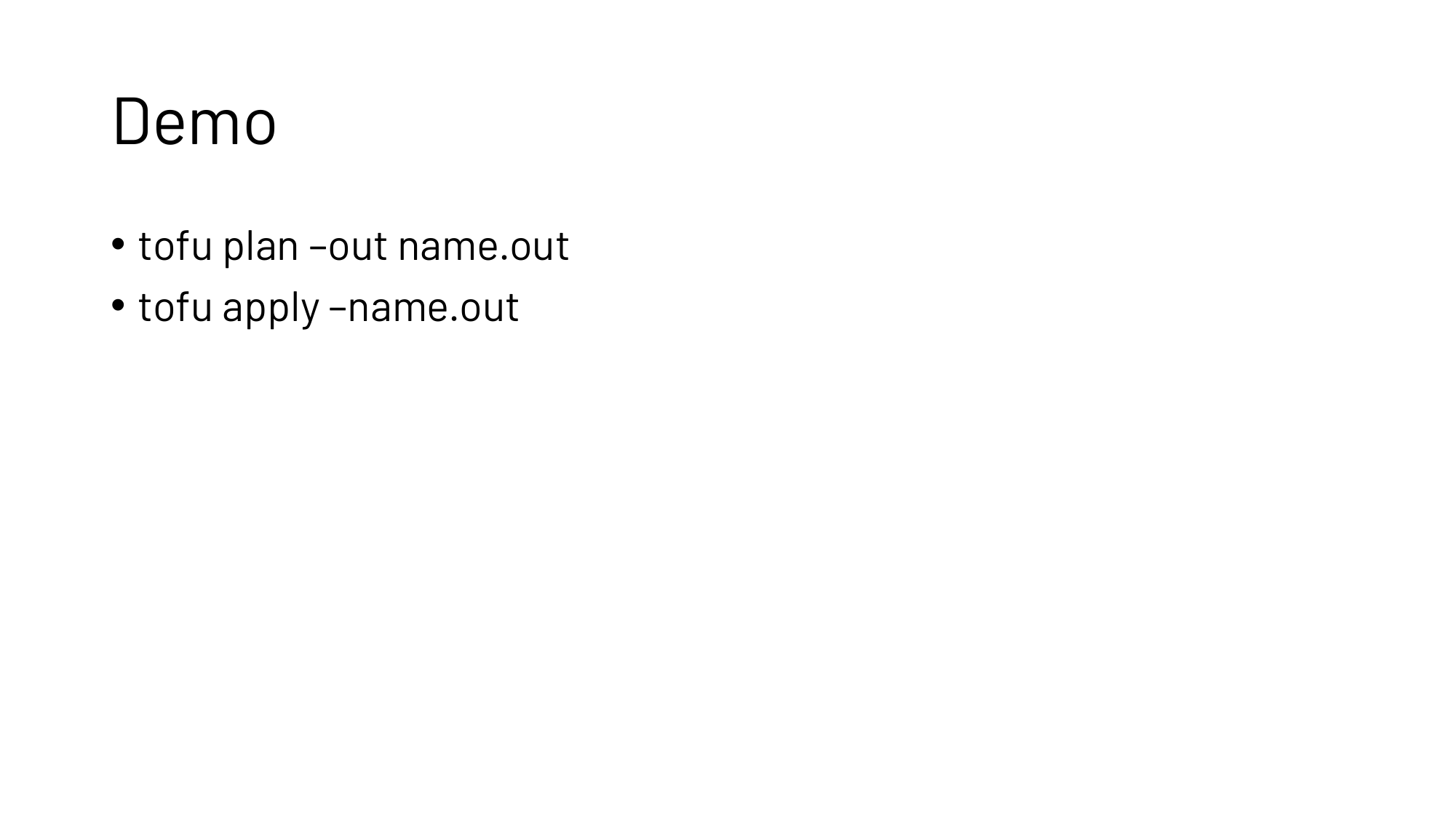

# Demo
tofu plan –out name.out
tofu apply –name.out